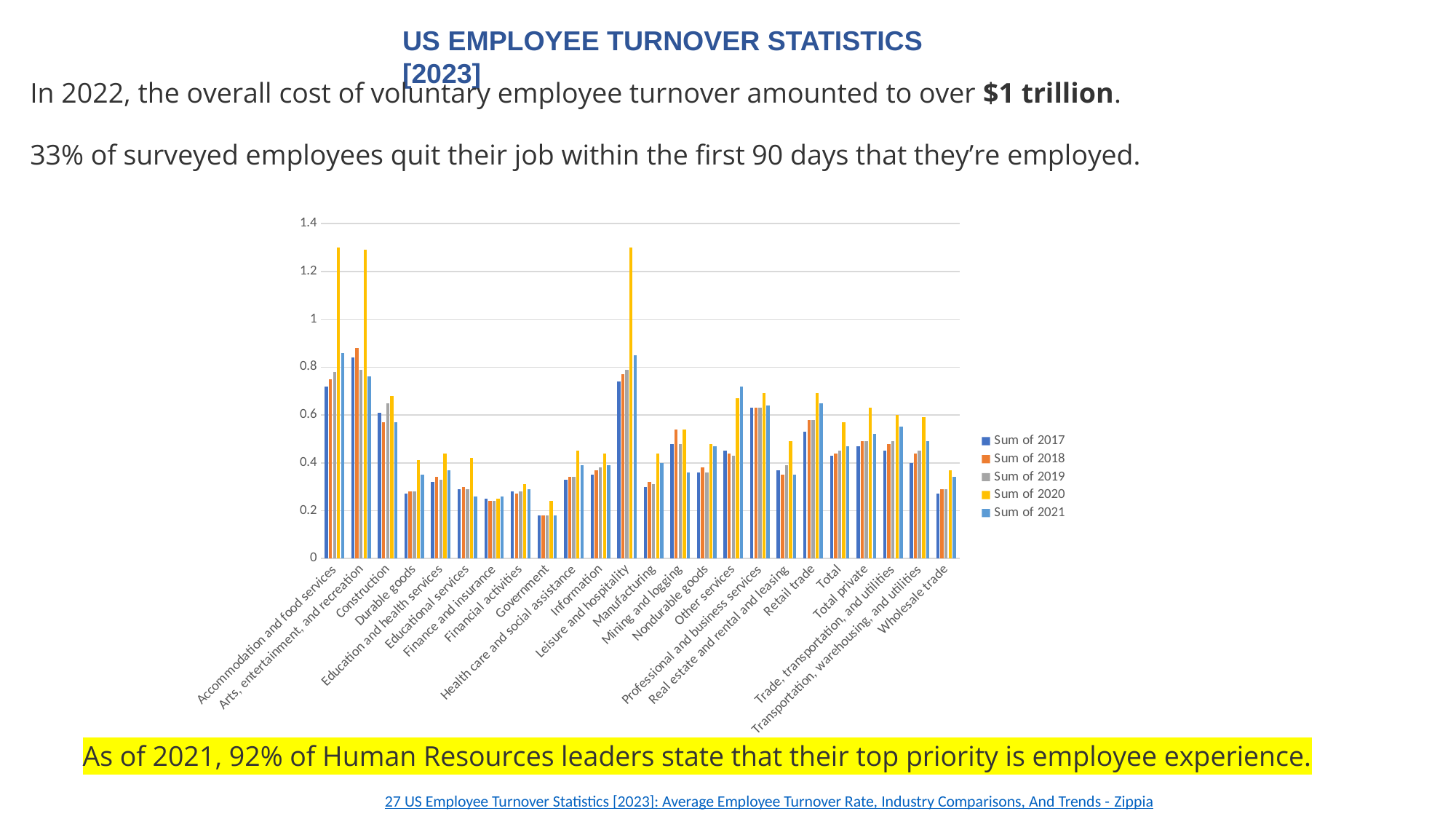

US EMPLOYEE TURNOVER STATISTICS [2023]
In 2022, the overall cost of voluntary employee turnover amounted to over $1 trillion.
33% of surveyed employees quit their job within the first 90 days that they’re employed.

### Chart

| Category | Sum of 2017 | Sum of 2018 | Sum of 2019 | Sum of 2020 | Sum of 2021 |
|---|---|---|---|---|---|
| Accommodation and food services | 0.72 | 0.75 | 0.78 | 1.3 | 0.86 |
| Arts, entertainment, and recreation | 0.84 | 0.88 | 0.79 | 1.29 | 0.76 |
| Construction | 0.61 | 0.57 | 0.65 | 0.68 | 0.57 |
| Durable goods | 0.27 | 0.28 | 0.28 | 0.41 | 0.35 |
| Education and health services | 0.32 | 0.34 | 0.33 | 0.44 | 0.37 |
| Educational services | 0.29 | 0.3 | 0.29 | 0.42 | 0.26 |
| Finance and insurance | 0.25 | 0.24 | 0.24 | 0.25 | 0.26 |
| Financial activities | 0.28 | 0.27 | 0.28 | 0.31 | 0.29 |
| Government | 0.18 | 0.18 | 0.18 | 0.24 | 0.18 |
| Health care and social assistance | 0.33 | 0.34 | 0.34 | 0.45 | 0.39 |
| Information | 0.35 | 0.37 | 0.38 | 0.44 | 0.39 |
| Leisure and hospitality | 0.74 | 0.77 | 0.79 | 1.3 | 0.85 |
| Manufacturing | 0.3 | 0.32 | 0.31 | 0.44 | 0.4 |
| Mining and logging | 0.48 | 0.54 | 0.48 | 0.54 | 0.36 |
| Nondurable goods | 0.36 | 0.38 | 0.36 | 0.48 | 0.47 |
| Other services | 0.45 | 0.44 | 0.43 | 0.67 | 0.72 |
| Professional and business services | 0.63 | 0.63 | 0.63 | 0.69 | 0.64 |
| Real estate and rental and leasing | 0.37 | 0.35 | 0.39 | 0.49 | 0.35 |
| Retail trade | 0.53 | 0.58 | 0.58 | 0.69 | 0.65 |
| Total | 0.43 | 0.44 | 0.45 | 0.57 | 0.47 |
| Total private | 0.47 | 0.49 | 0.49 | 0.63 | 0.52 |
| Trade, transportation, and utilities | 0.45 | 0.48 | 0.49 | 0.6 | 0.55 |
| Transportation, warehousing, and utilities | 0.4 | 0.44 | 0.45 | 0.59 | 0.49 |
| Wholesale trade | 0.27 | 0.29 | 0.29 | 0.37 | 0.34 |
As of 2021, 92% of Human Resources leaders state that their top priority is employee experience.
27 US Employee Turnover Statistics [2023]: Average Employee Turnover Rate, Industry Comparisons, And Trends - Zippia